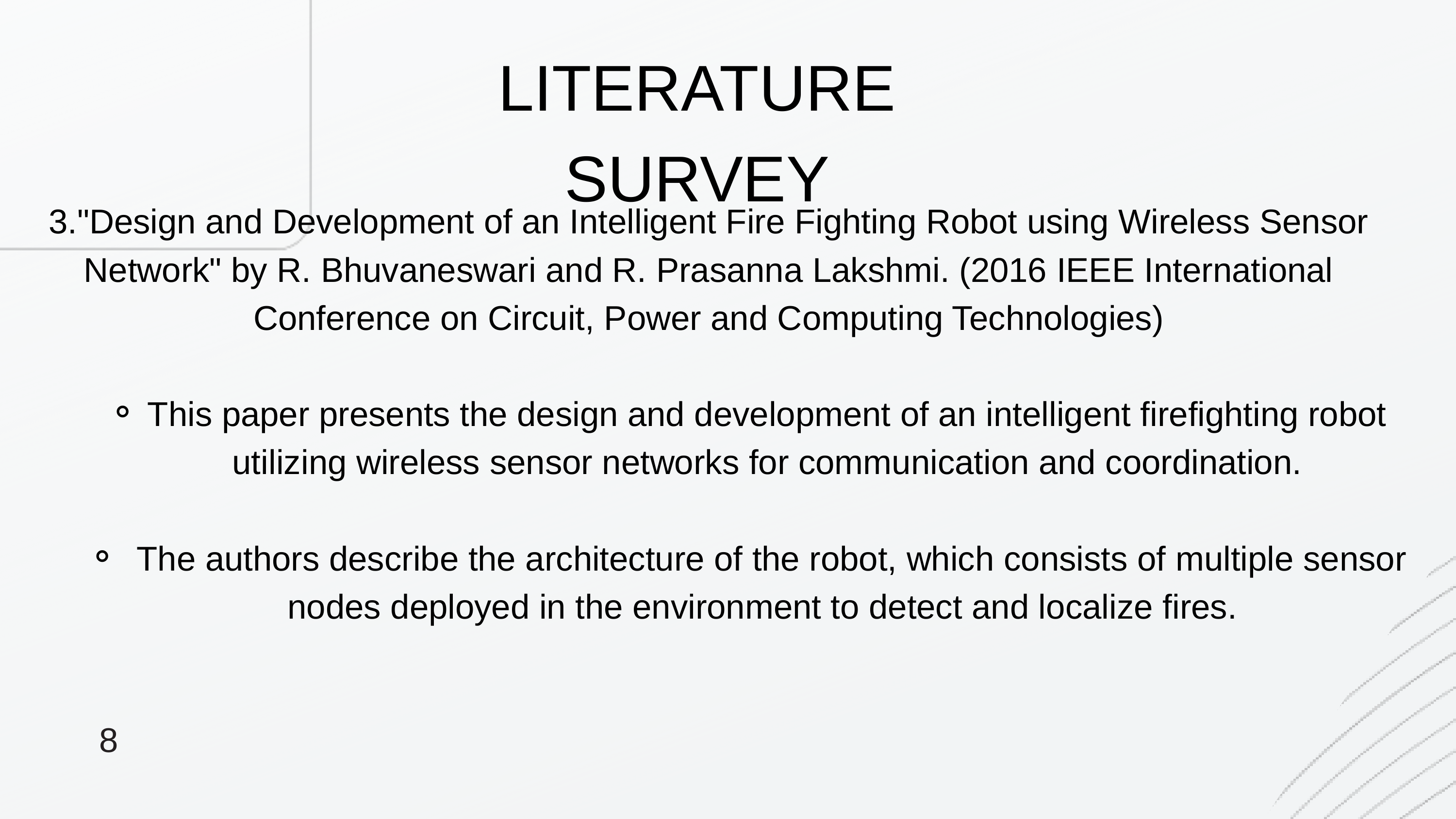

LITERATURE SURVEY
3."Design and Development of an Intelligent Fire Fighting Robot using Wireless Sensor Network" by R. Bhuvaneswari and R. Prasanna Lakshmi. (2016 IEEE International Conference on Circuit, Power and Computing Technologies)

This paper presents the design and development of an intelligent firefighting robot utilizing wireless sensor networks for communication and coordination.

 The authors describe the architecture of the robot, which consists of multiple sensor nodes deployed in the environment to detect and localize fires.

8